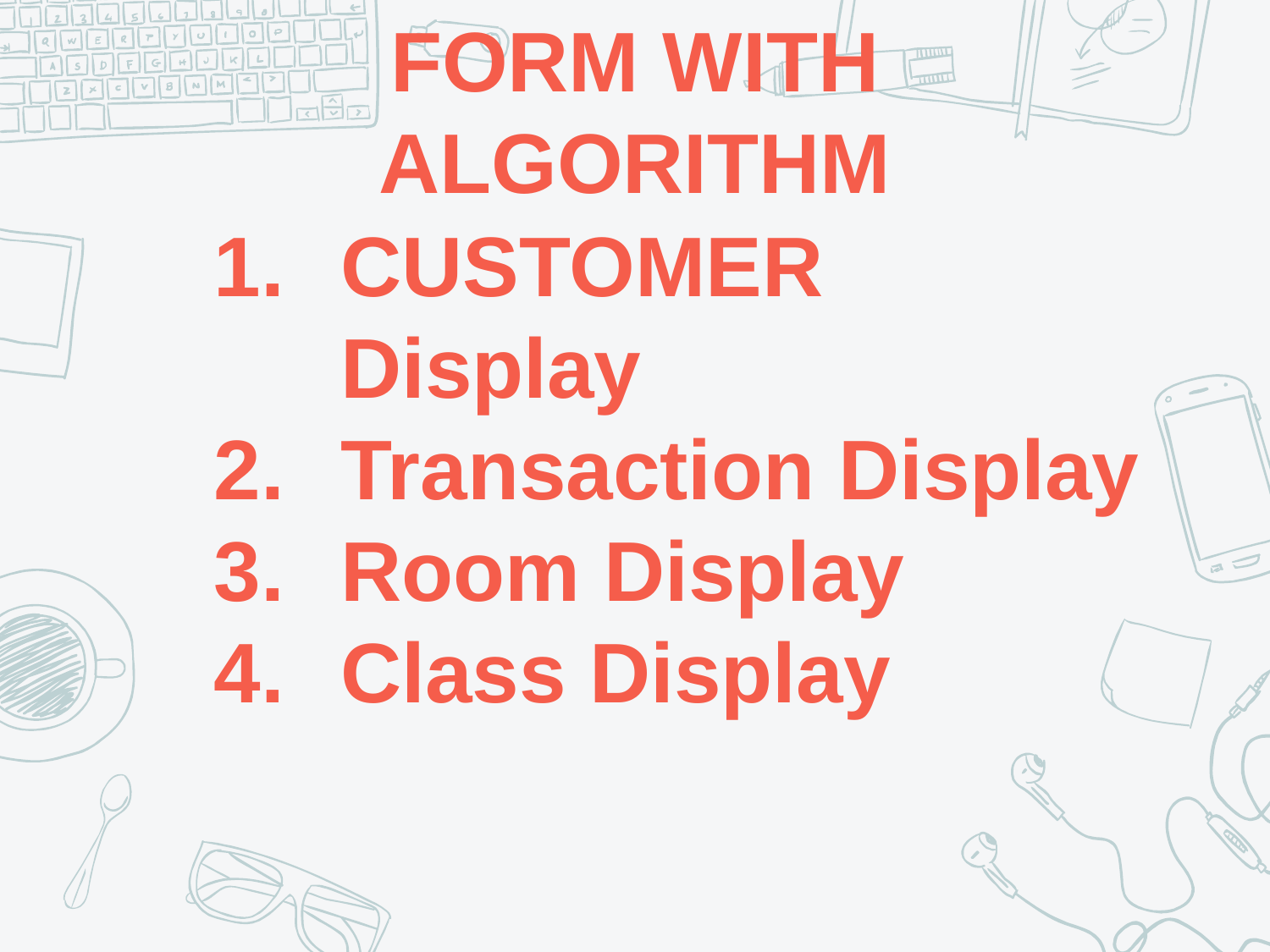

# FORM WITH ALGORITHM
CUSTOMER Display
Transaction Display
Room Display
Class Display